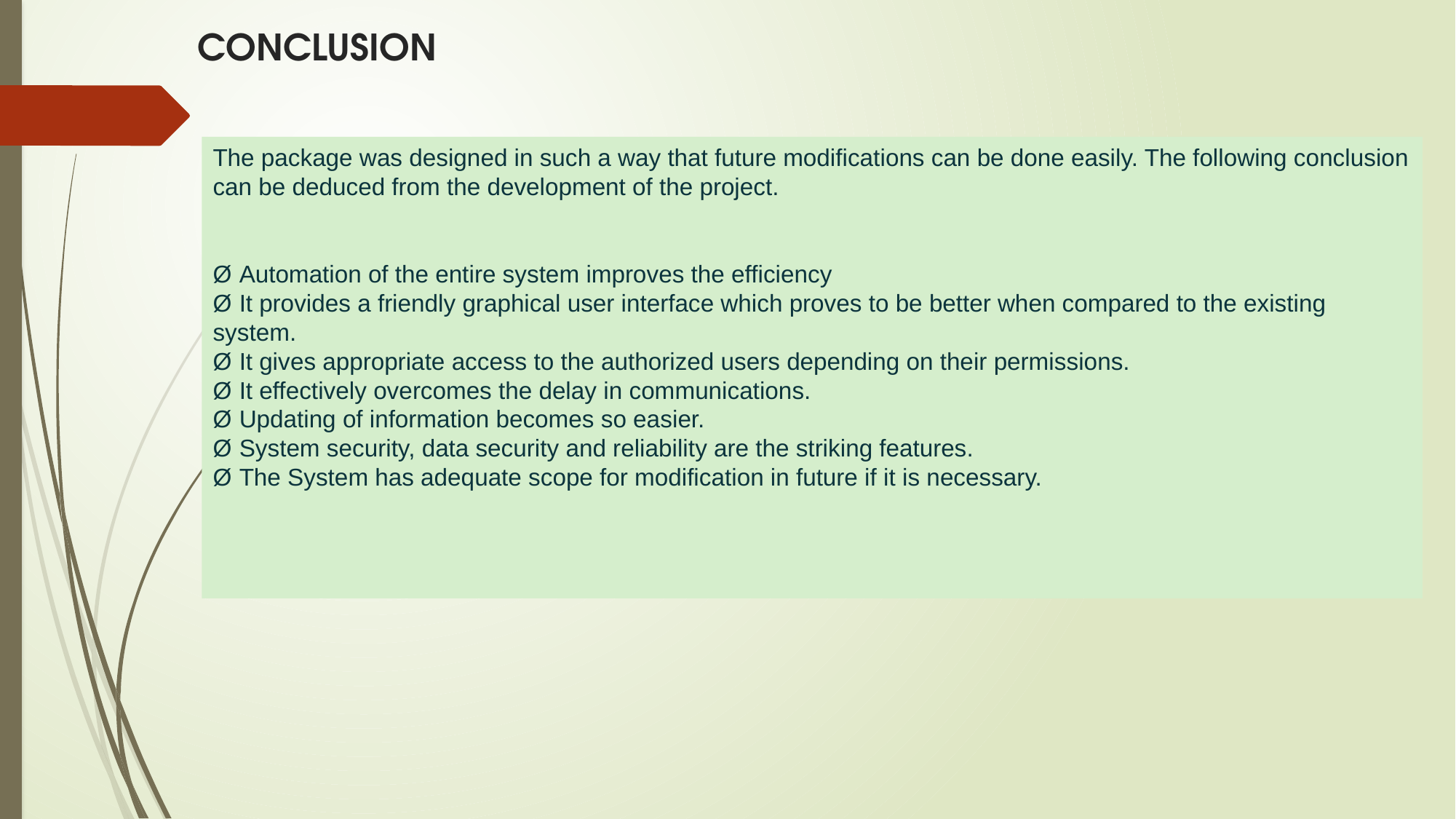

# CONCLUSION
The package was designed in such a way that future modifications can be done easily. The following conclusion can be deduced from the development of the project.

Ø  Automation of the entire system improves the efficiency
Ø  It provides a friendly graphical user interface which proves to be better when compared to the existing system.
Ø  It gives appropriate access to the authorized users depending on their permissions.
Ø  It effectively overcomes the delay in communications.
Ø  Updating of information becomes so easier.
Ø  System security, data security and reliability are the striking features.
Ø  The System has adequate scope for modification in future if it is necessary.